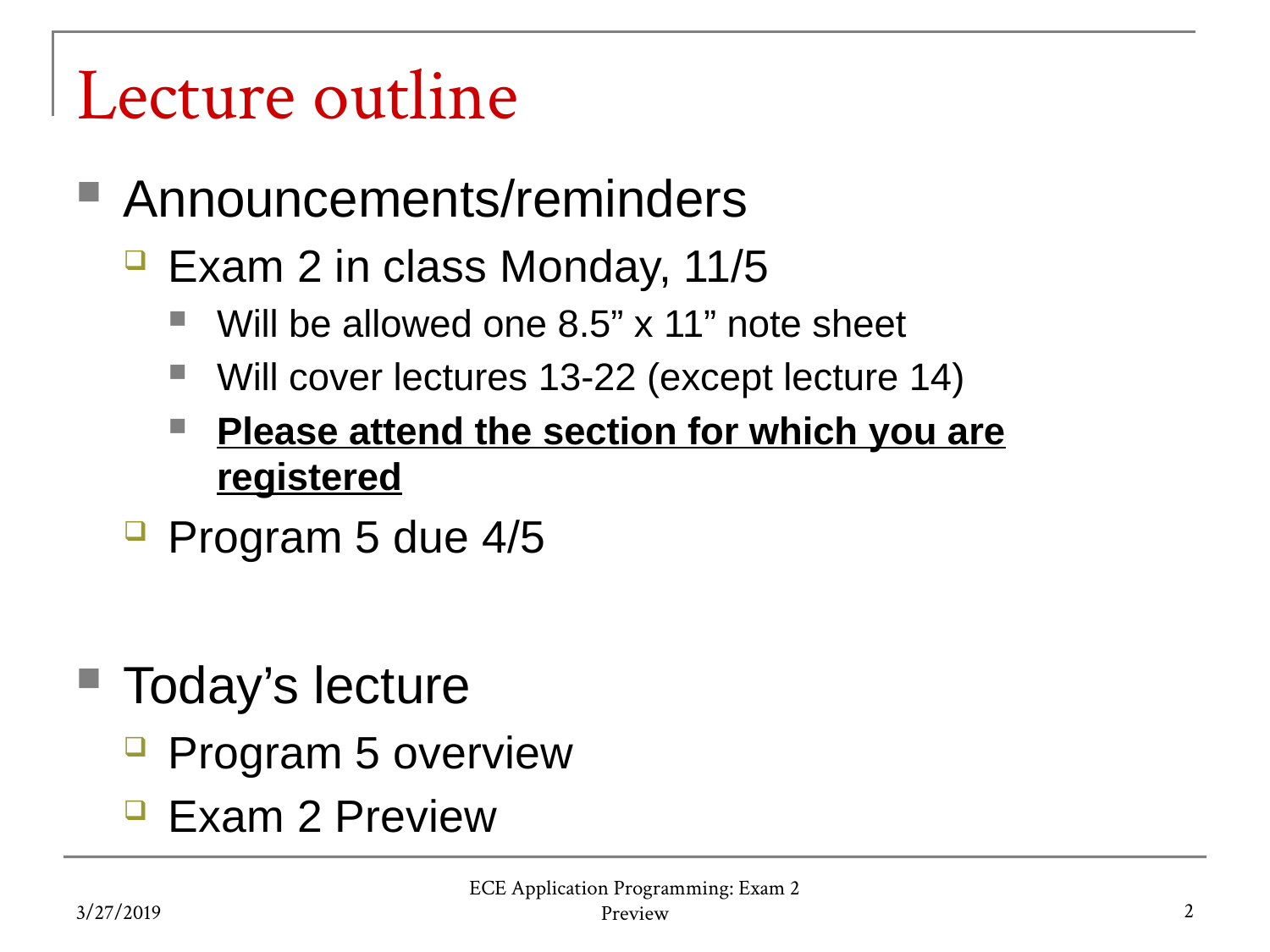

# Lecture outline
Announcements/reminders
Exam 2 in class Monday, 11/5
Will be allowed one 8.5” x 11” note sheet
Will cover lectures 13-22 (except lecture 14)
Please attend the section for which you are registered
Program 5 due 4/5

Today’s lecture
Program 5 overview
Exam 2 Preview
3/27/2019
2
ECE Application Programming: Exam 2 Preview